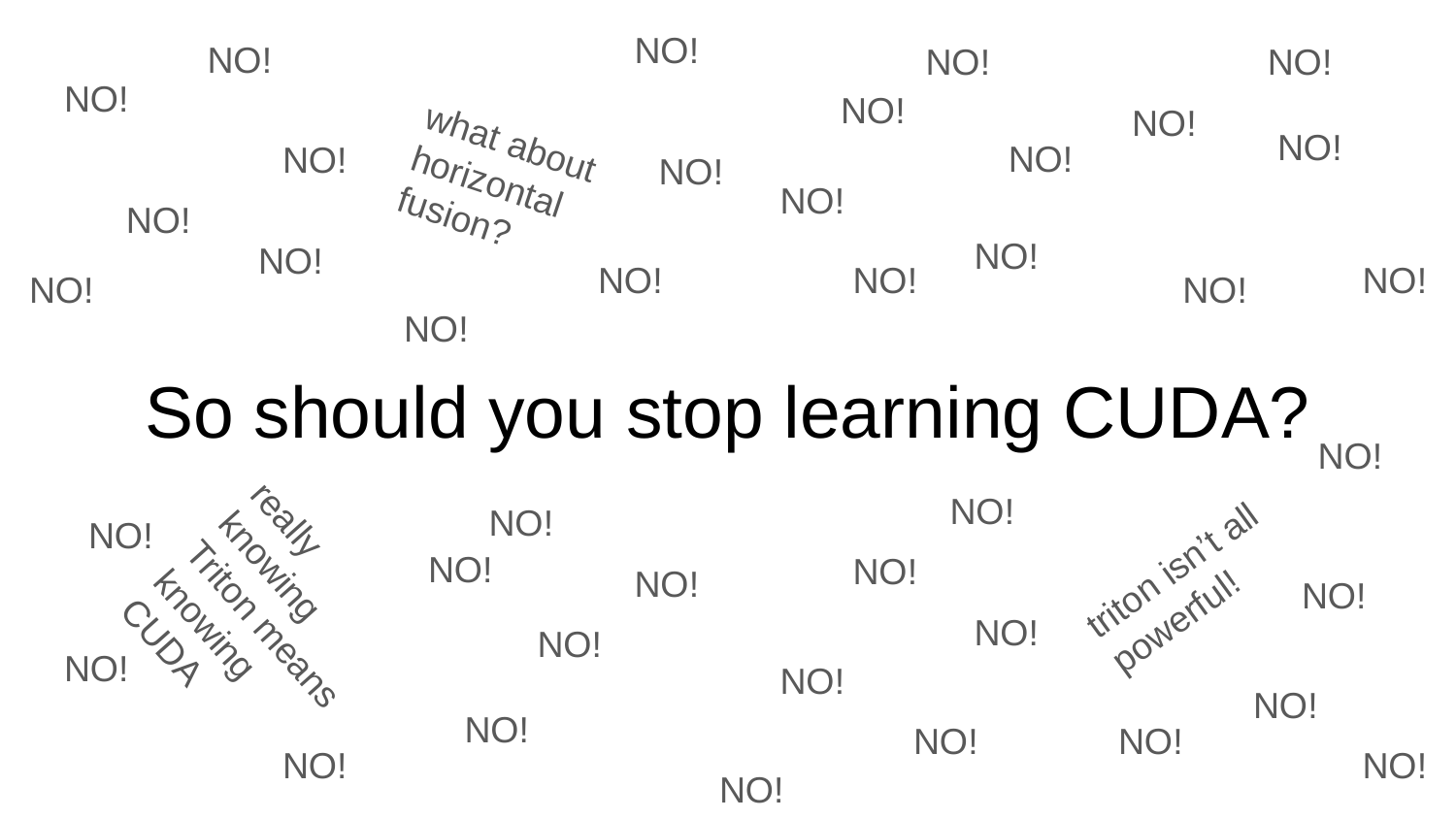

NO!
NO!
NO!
NO!
NO!
NO!
NO!
what about horizontal fusion?
NO!
NO!
NO!
NO!
NO!
NO!
NO!
NO!
NO!
NO!
NO!
NO!
NO!
NO!
# So should you stop learning CUDA?
NO!
NO!
NO!
NO!
triton isn’t all powerful!
NO!
NO!
really knowing Triton means knowing CUDA
NO!
NO!
NO!
NO!
NO!
NO!
NO!
NO!
NO!
NO!
NO!
NO!
NO!